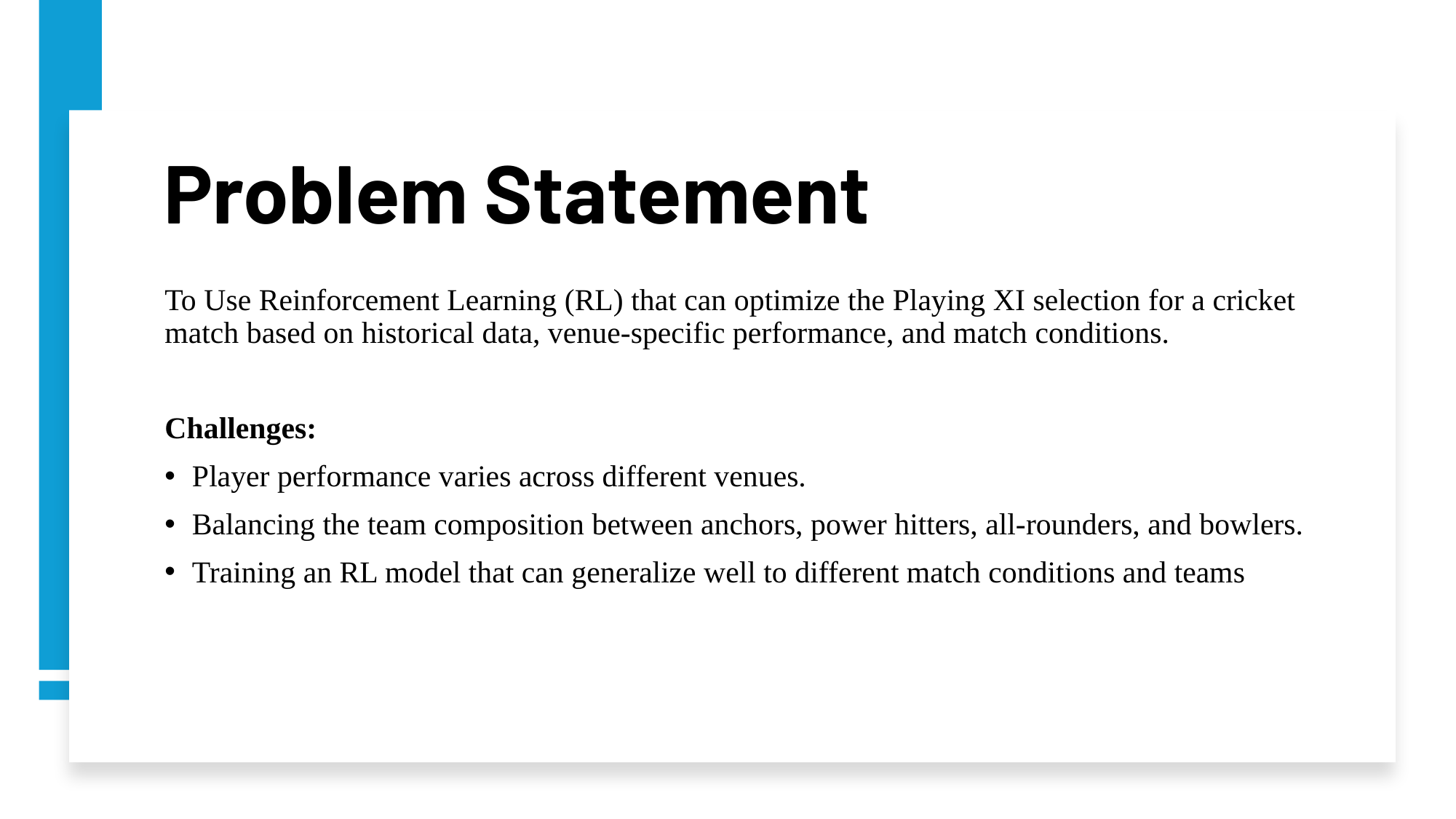

# Problem Statement

To Use Reinforcement Learning (RL) that can optimize the Playing XI selection for a cricket match based on historical data, venue-specific performance, and match conditions.

Challenges:
Player performance varies across different venues.
Balancing the team composition between anchors, power hitters, all-rounders, and bowlers.
Training an RL model that can generalize well to different match conditions and teams